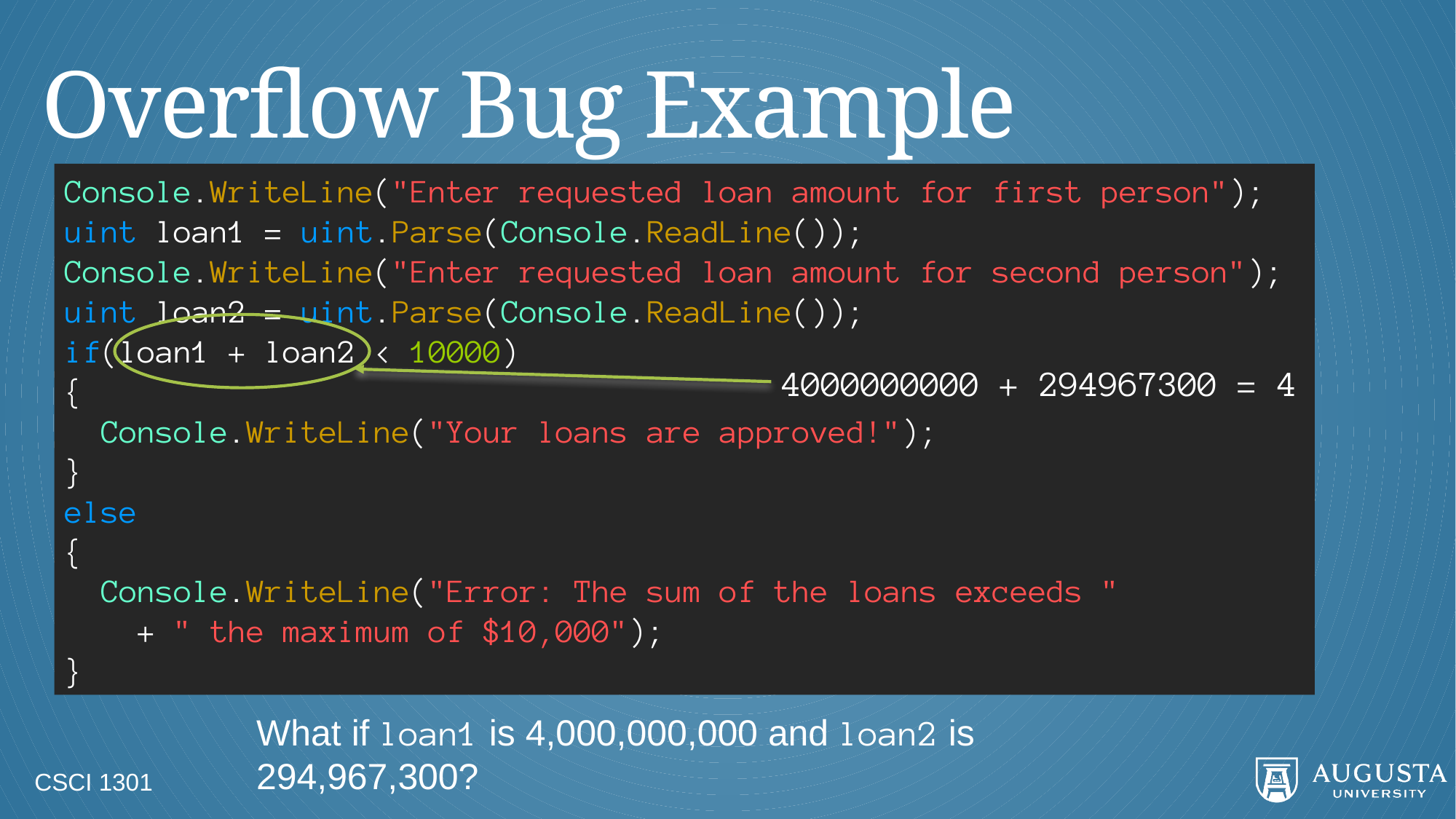

# Overflow Bug Example
Console.WriteLine("Enter requested loan amount for first person");
uint loan1 = uint.Parse(Console.ReadLine());
Console.WriteLine("Enter requested loan amount for second person");
uint loan2 = uint.Parse(Console.ReadLine());
if(loan1 + loan2 < 10000)
{
  Console.WriteLine("Your loans are approved!");
}
else
{
  Console.WriteLine("Error: The sum of the loans exceeds "
    + " the maximum of $10,000");
}

4000000000 + 294967300 = 4
What if loan1 is 4,000,000,000 and loan2 is 294,967,300?
CSCI 1301